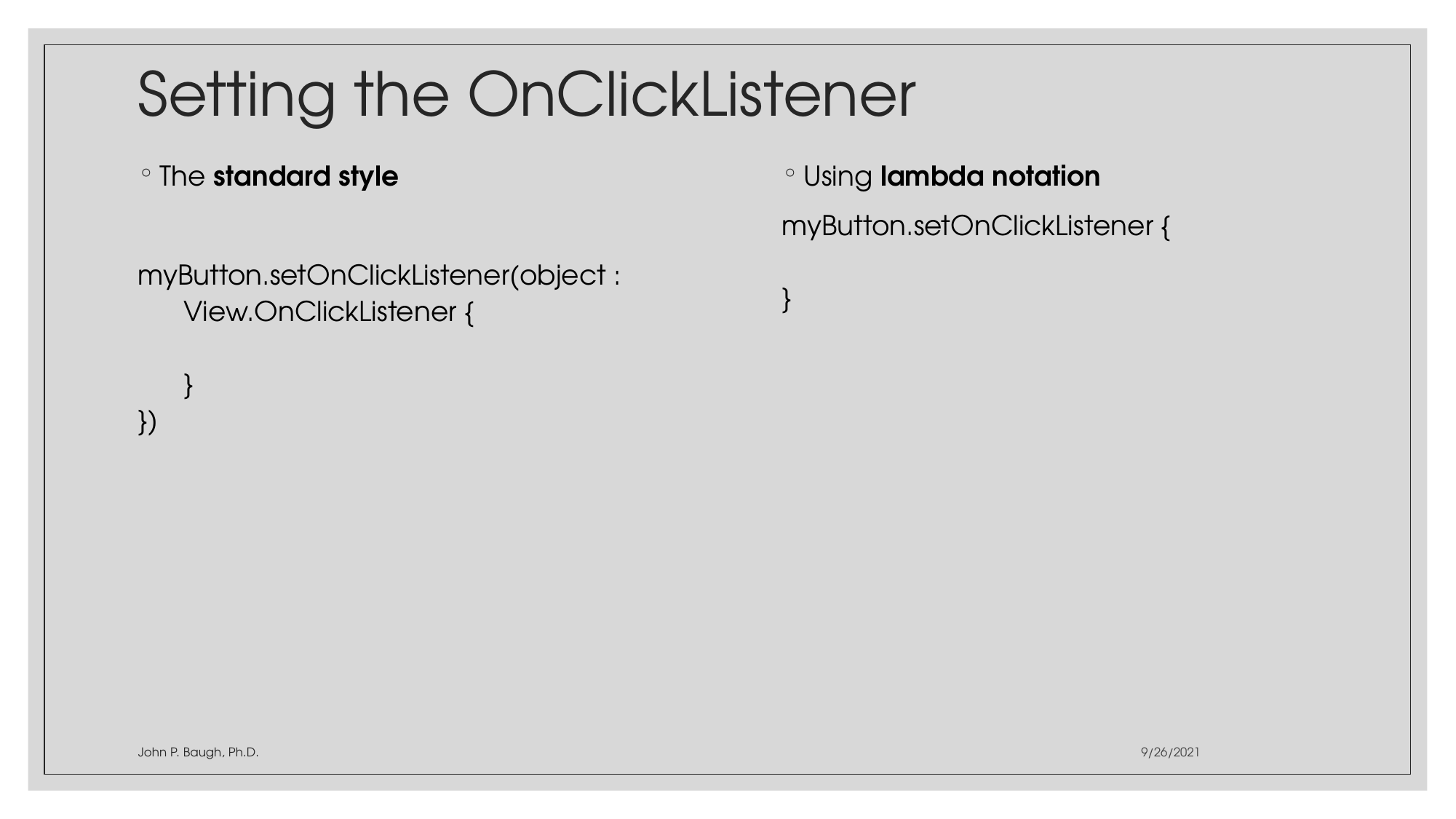

# Setting the OnClickListener
The standard style

myButton.setOnClickListener(object :
      View.OnClickListener {
      }
})
Using lambda notation
myButton.setOnClickListener {
}
John P. Baugh, Ph.D.
9/26/2021